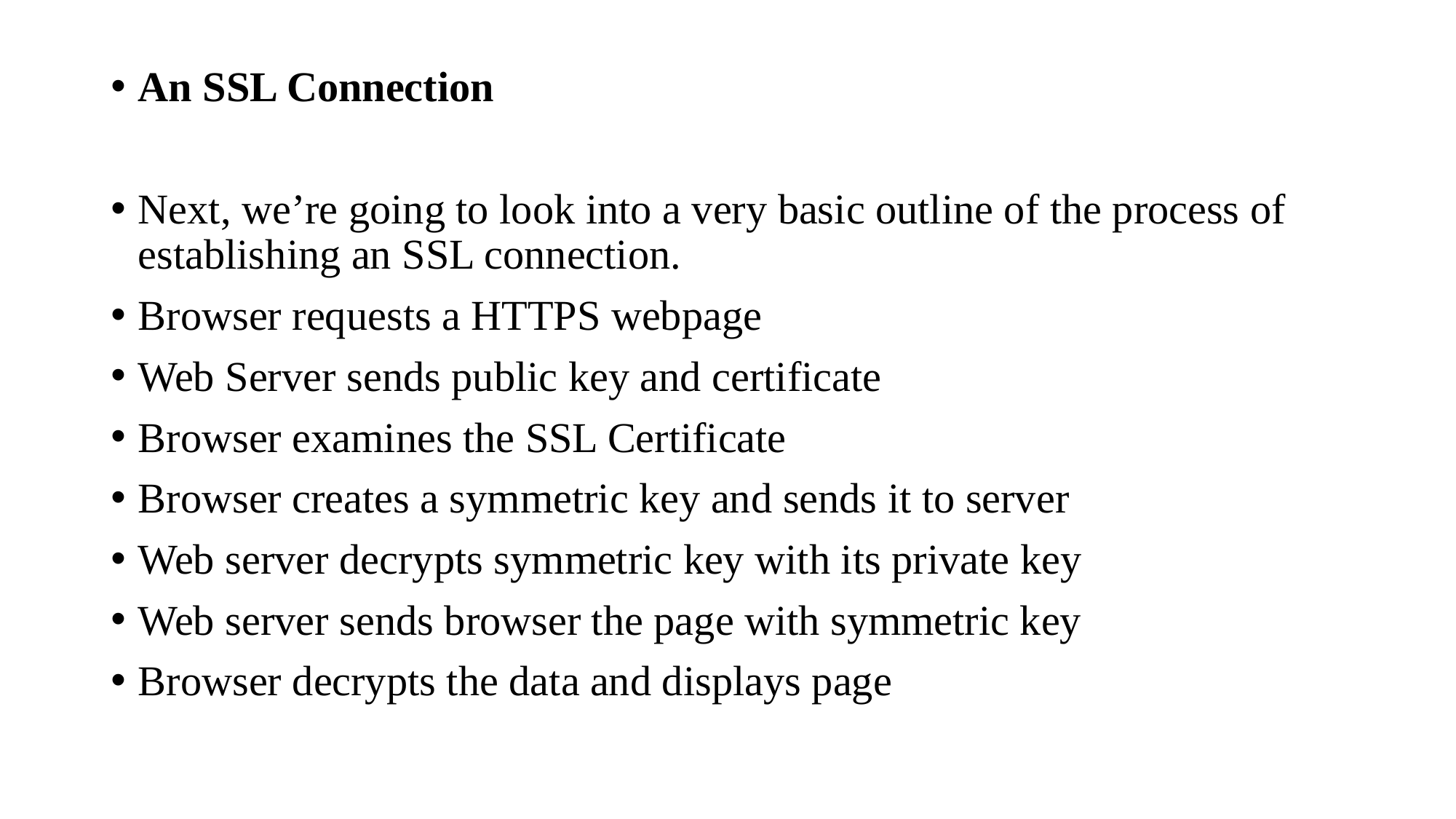

An SSL Connection

Next, we’re going to look into a very basic outline of the process of establishing an SSL connection.
Browser requests a HTTPS webpage
Web Server sends public key and certificate
Browser examines the SSL Certificate
Browser creates a symmetric key and sends it to server
Web server decrypts symmetric key with its private key
Web server sends browser the page with symmetric key
Browser decrypts the data and displays page